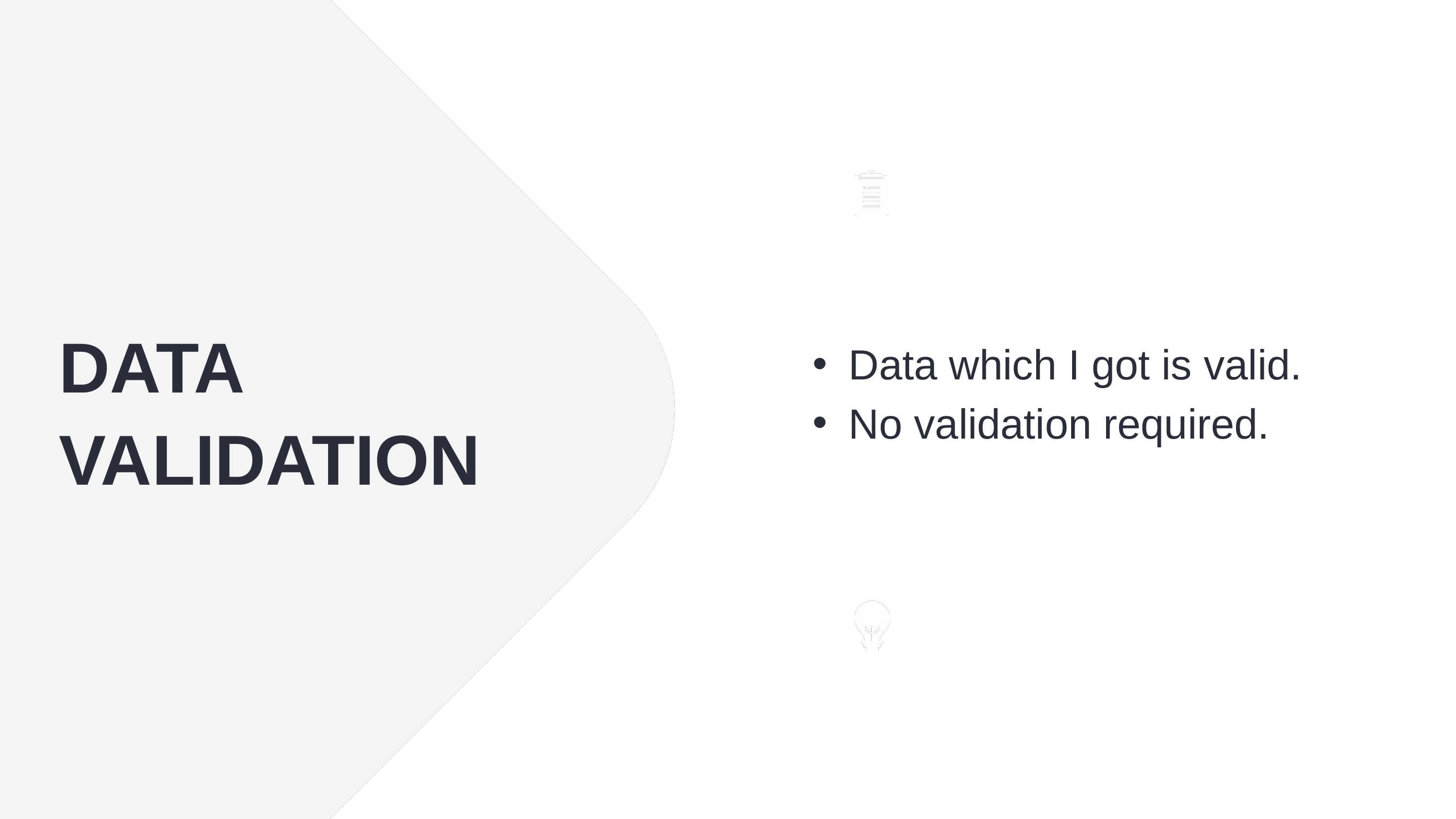

DATA VALIDATION
Data which I got is valid.
No validation required.